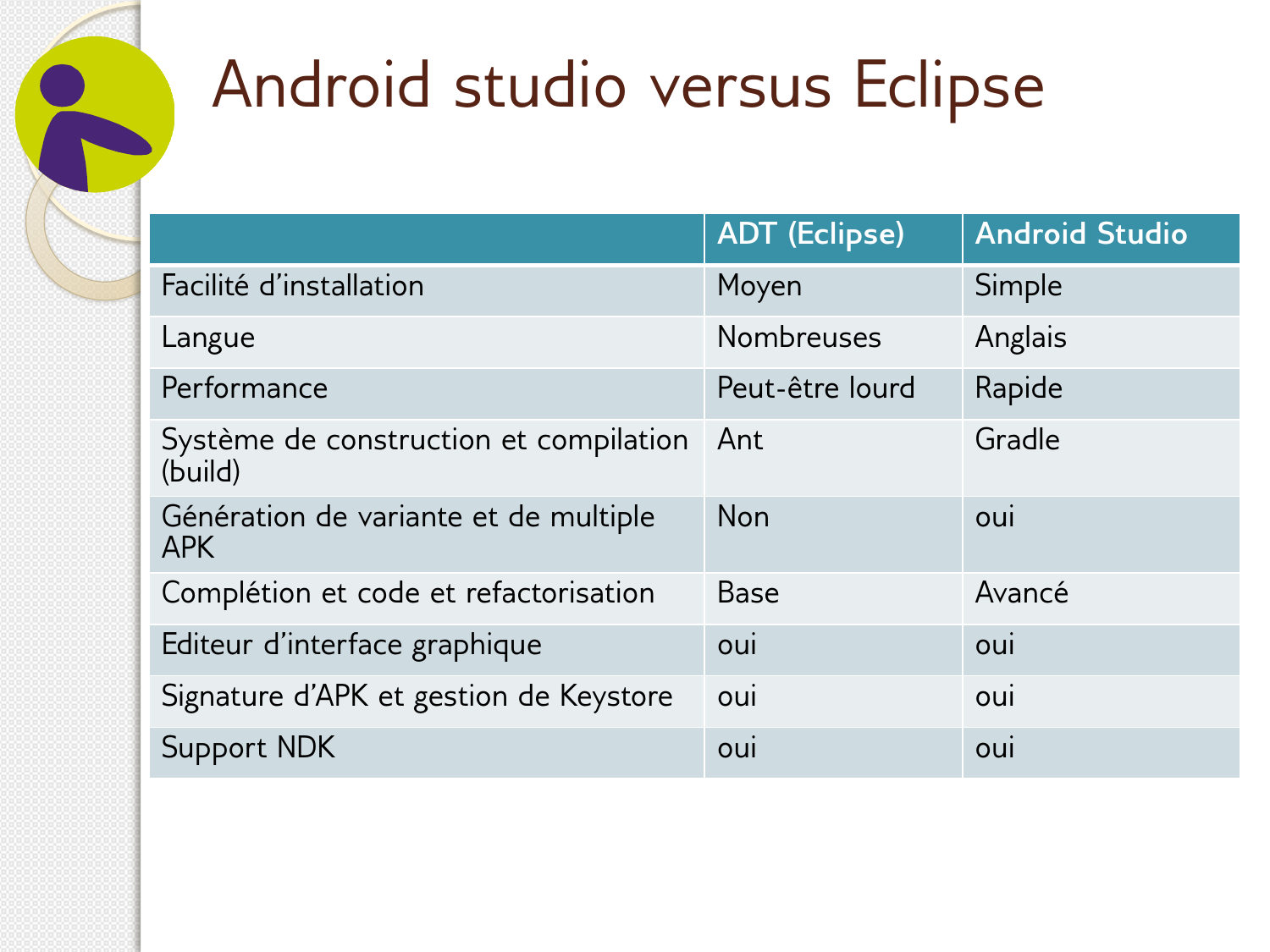

# Android studio versus Eclipse
|  | ADT (Eclipse) | Android Studio |
| --- | --- | --- |
| Facilité d’installation | Moyen | Simple |
| Langue | Nombreuses | Anglais |
| Performance | Peut-être lourd | Rapide |
| Système de construction et compilation (build) | Ant | Gradle |
| Génération de variante et de multiple APK | Non | oui |
| Complétion et code et refactorisation | Base | Avancé |
| Editeur d’interface graphique | oui | oui |
| Signature d’APK et gestion de Keystore | oui | oui |
| Support NDK | oui | oui |